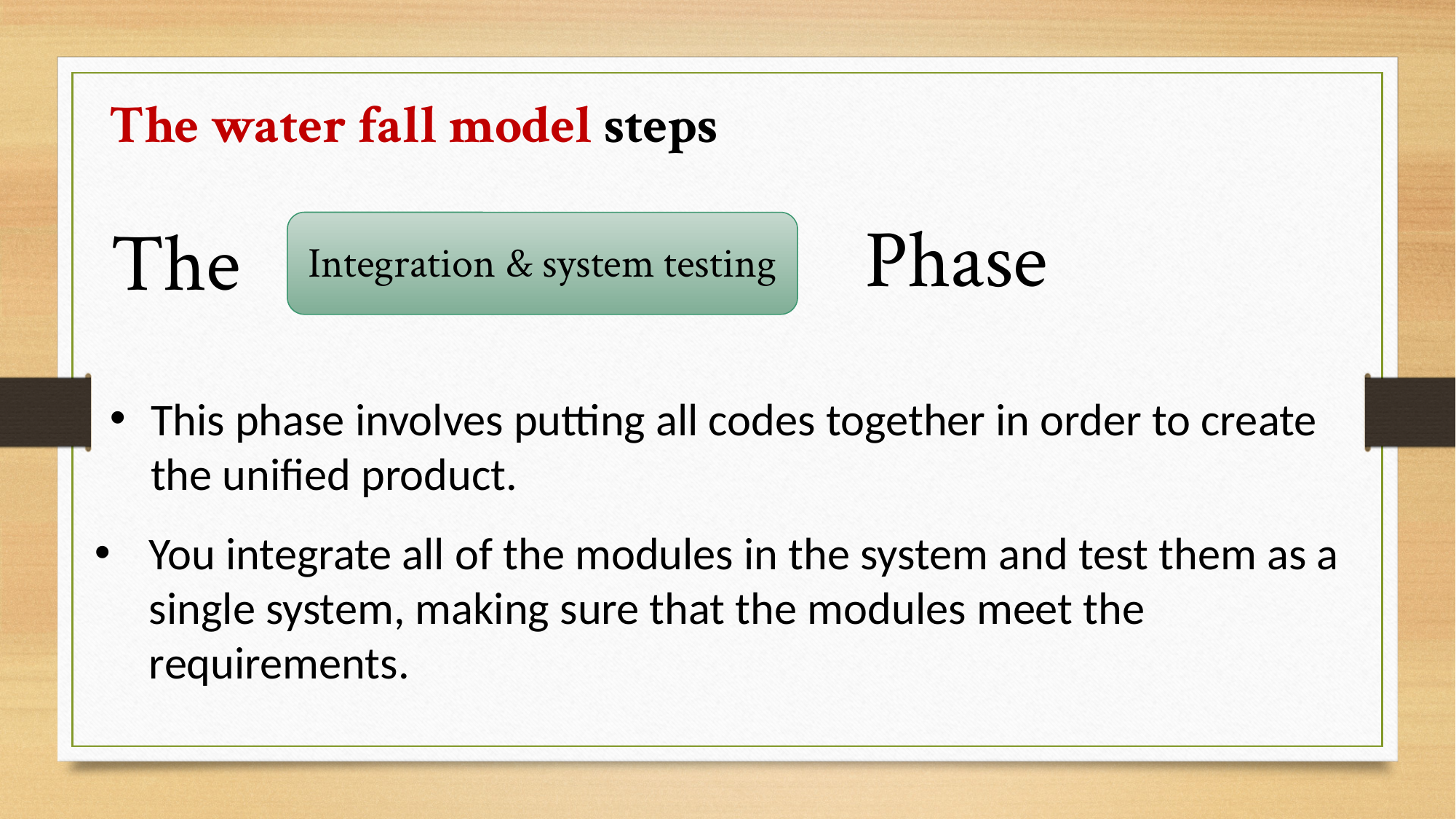

The water fall model steps
Phase
The

Integration & system testing
This phase involves putting all codes together in order to create the unified product.
You integrate all of the modules in the system and test them as a single system, making sure that the modules meet the requirements.